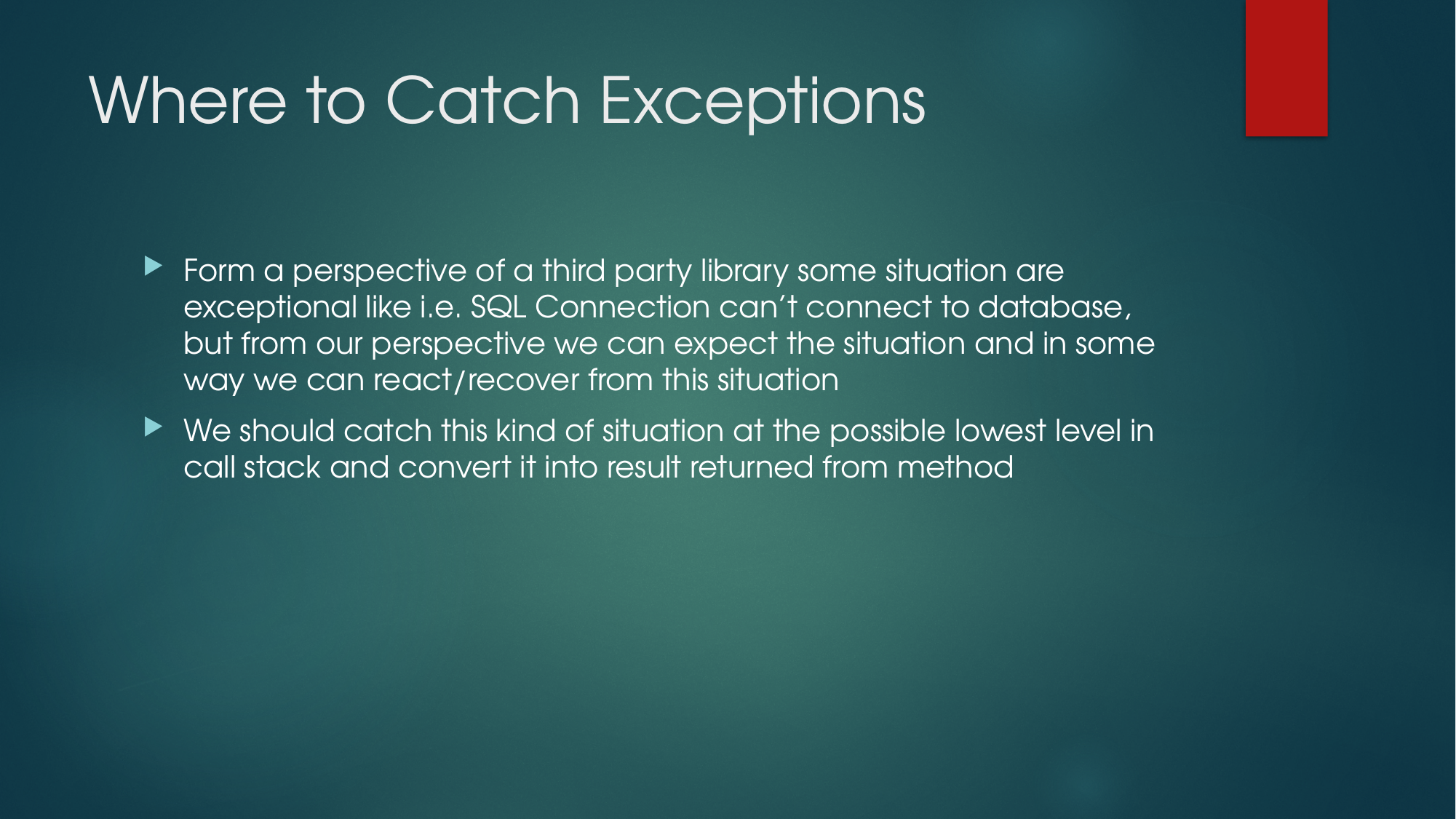

# Where to Catch Exceptions
Form a perspective of a third party library some situation are exceptional like i.e. SQL Connection can’t connect to database, but from our perspective we can expect the situation and in some way we can react/recover from this situation
We should catch this kind of situation at the possible lowest level in  call stack and convert it into result returned from method